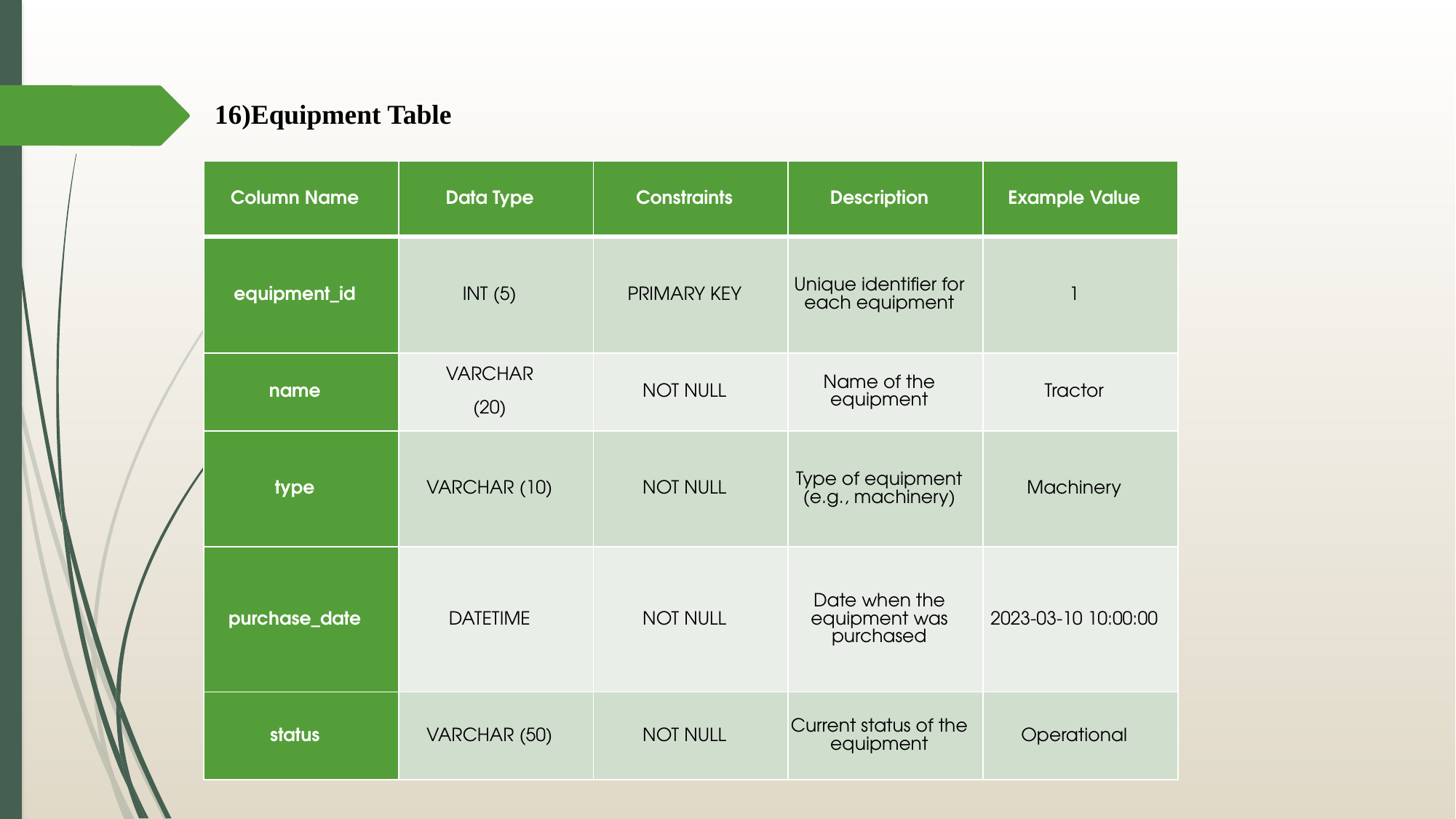

16)Equipment Table
| Column Name | Data Type | Constraints | Description | Example Value |
| --- | --- | --- | --- | --- |
| equipment\_id | INT (5) | PRIMARY KEY | Unique identifier for each equipment | 1 |
| name | VARCHAR (20) | NOT NULL | Name of the equipment | Tractor |
| type | VARCHAR (10) | NOT NULL | Type of equipment (e.g., machinery) | Machinery |
| purchase\_date | DATETIME | NOT NULL | Date when the equipment was purchased | 2023-03-10 10:00:00 |
| status | VARCHAR (50) | NOT NULL | Current status of the equipment | Operational |